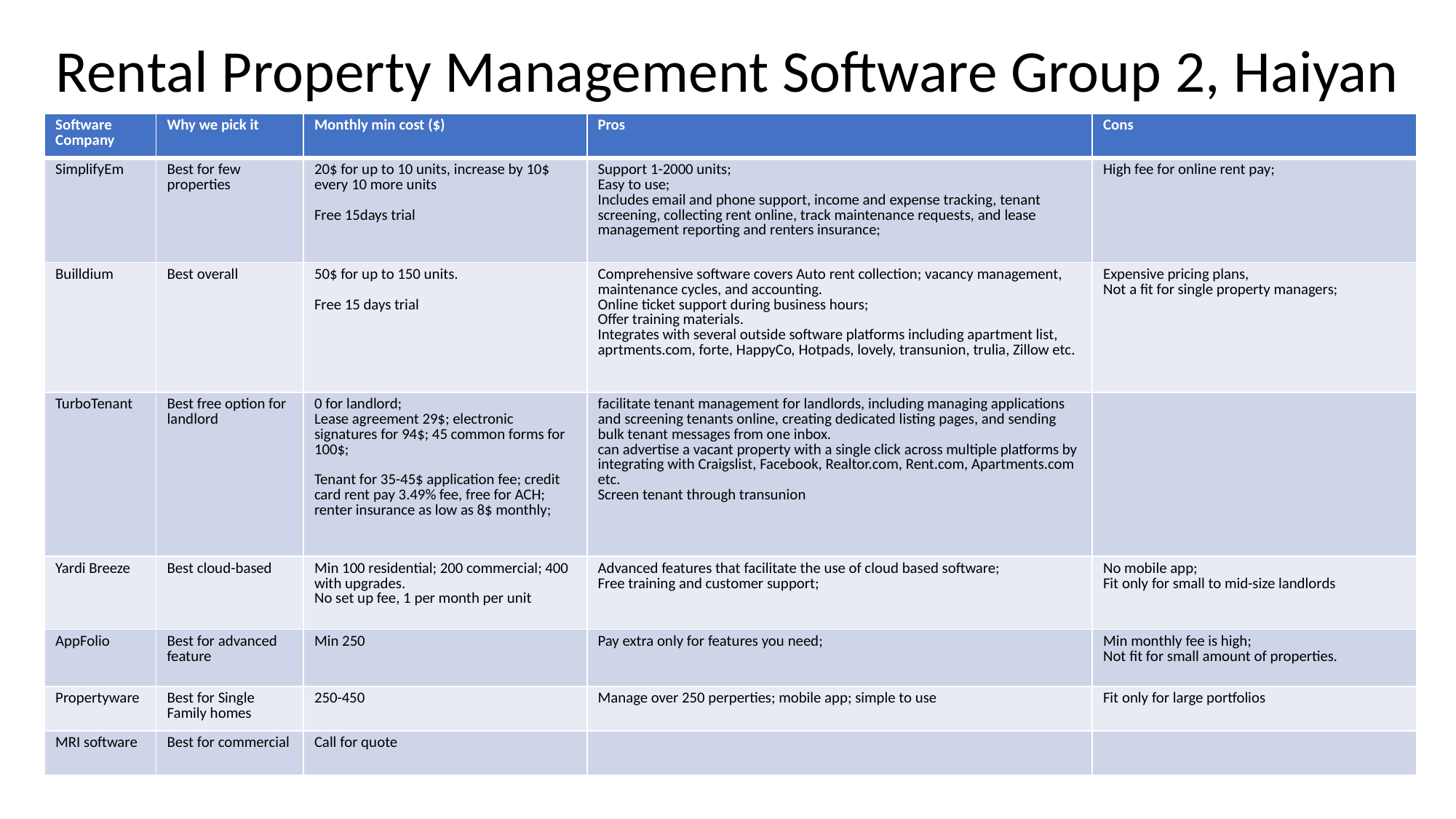

# Rental Property Management Software Group 2, Haiyan
| Software Company | Why we pick it | Monthly min cost ($) | Pros | Cons |
| --- | --- | --- | --- | --- |
| SimplifyEm | Best for few properties | 20$ for up to 10 units, increase by 10$ every 10 more units Free 15days trial | Support 1-2000 units; Easy to use; Includes email and phone support, income and expense tracking, tenant screening, collecting rent online, track maintenance requests, and lease management reporting and renters insurance; | High fee for online rent pay; |
| Builldium | Best overall | 50$ for up to 150 units. Free 15 days trial | Comprehensive software covers Auto rent collection; vacancy management, maintenance cycles, and accounting. Online ticket support during business hours; Offer training materials. Integrates with several outside software platforms including apartment list, aprtments.com, forte, HappyCo, Hotpads, lovely, transunion, trulia, Zillow etc. | Expensive pricing plans, Not a fit for single property managers; |
| TurboTenant | Best free option for landlord | 0 for landlord; Lease agreement 29$; electronic signatures for 94$; 45 common forms for 100$; Tenant for 35-45$ application fee; credit card rent pay 3.49% fee, free for ACH; renter insurance as low as 8$ monthly; | facilitate tenant management for landlords, including managing applications and screening tenants online, creating dedicated listing pages, and sending bulk tenant messages from one inbox.  can advertise a vacant property with a single click across multiple platforms by integrating with Craigslist, Facebook, Realtor.com, Rent.com, Apartments.com etc. Screen tenant through transunion |  |
| Yardi Breeze | Best cloud-based | Min 100 residential; 200 commercial; 400 with upgrades. No set up fee, 1 per month per unit | Advanced features that facilitate the use of cloud based software; Free training and customer support; | No mobile app; Fit only for small to mid-size landlords |
| AppFolio | Best for advanced feature | Min 250 | Pay extra only for features you need; | Min monthly fee is high; Not fit for small amount of properties. |
| Propertyware | Best for Single Family homes | 250-450 | Manage over 250 perperties; mobile app; simple to use | Fit only for large portfolios |
| MRI software | Best for commercial | Call for quote |  |  |